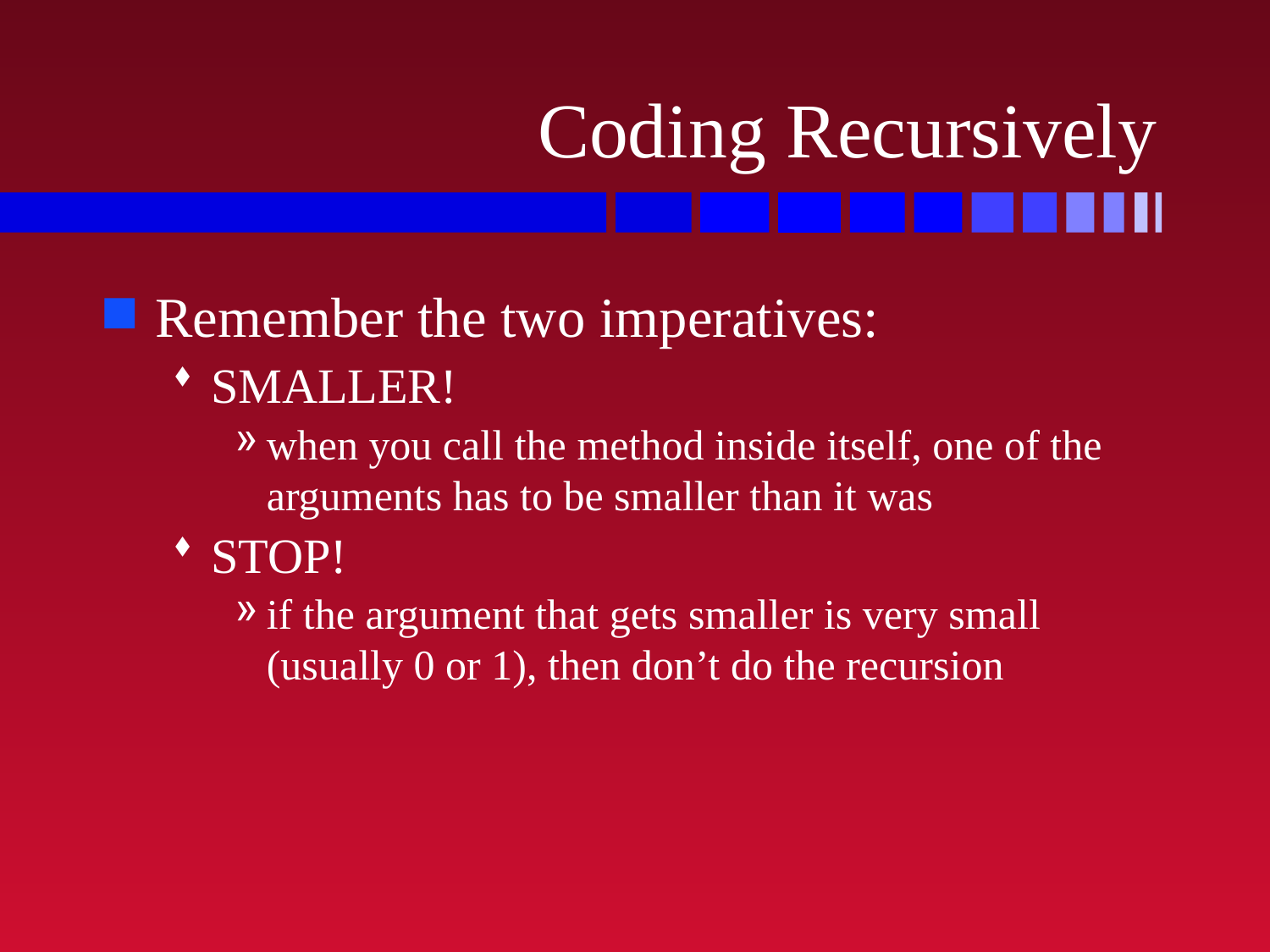

# Coding Recursively
Remember the two imperatives:
SMALLER!
when you call the method inside itself, one of the arguments has to be smaller than it was
STOP!
if the argument that gets smaller is very small (usually 0 or 1), then don’t do the recursion